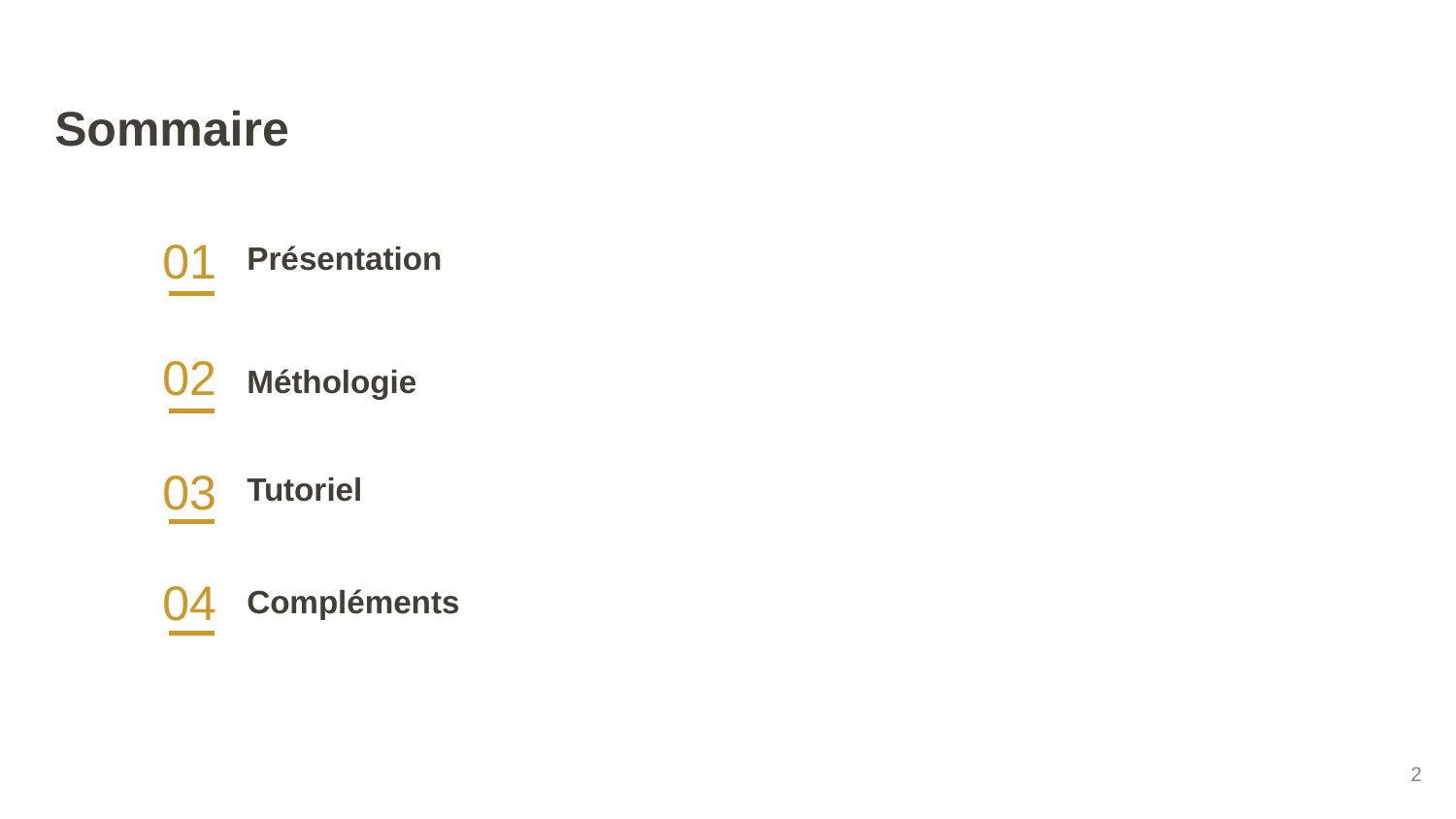

Sommaire
01
Présentation
02
Méthologie
03
Tutoriel
04
Compléments

2